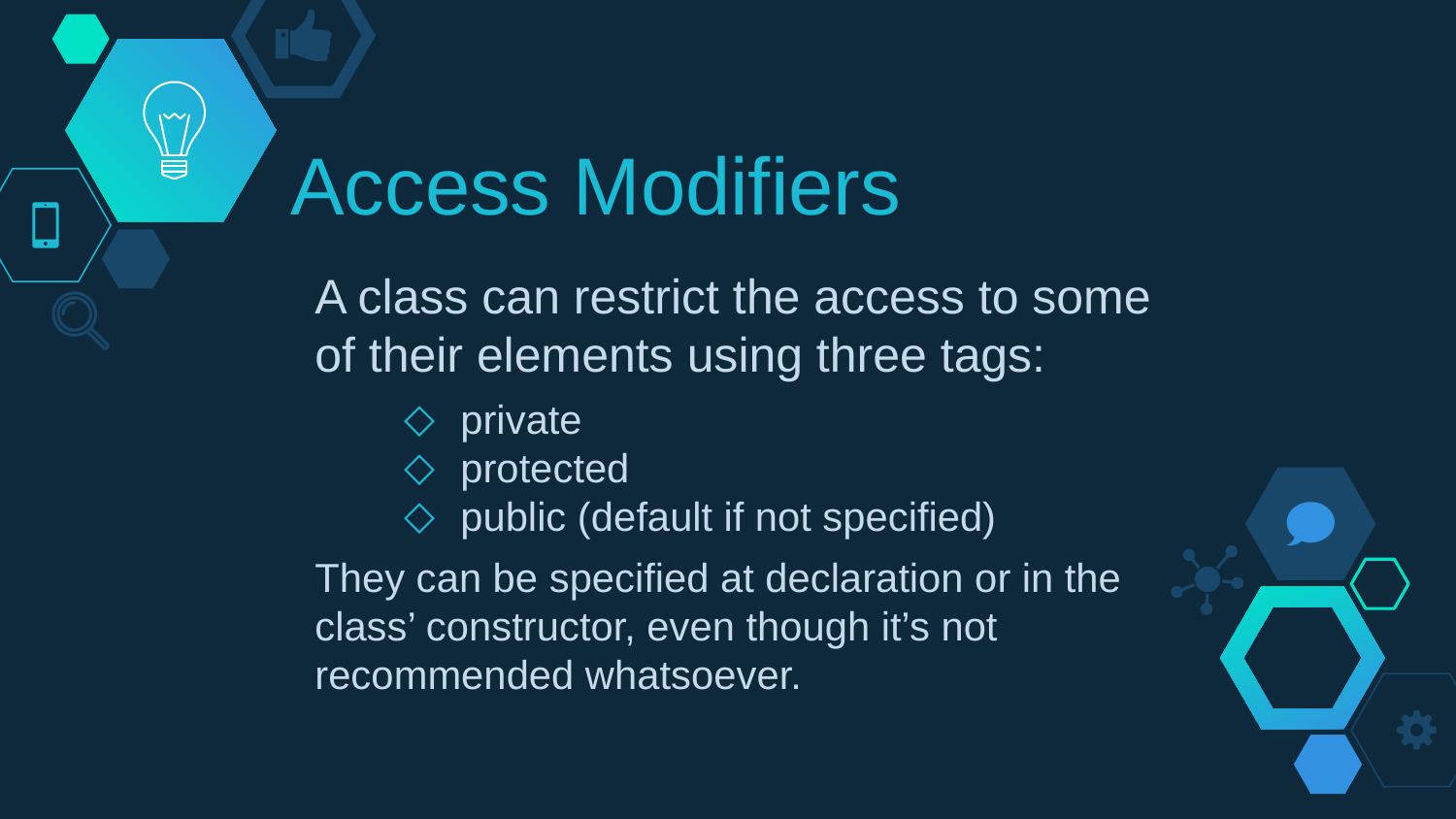

# Access Modifiers
A class can restrict the access to some of their elements using three tags:
private
protected
public (default if not specified)
They can be specified at declaration or in the class’ constructor, even though it’s not recommended whatsoever.